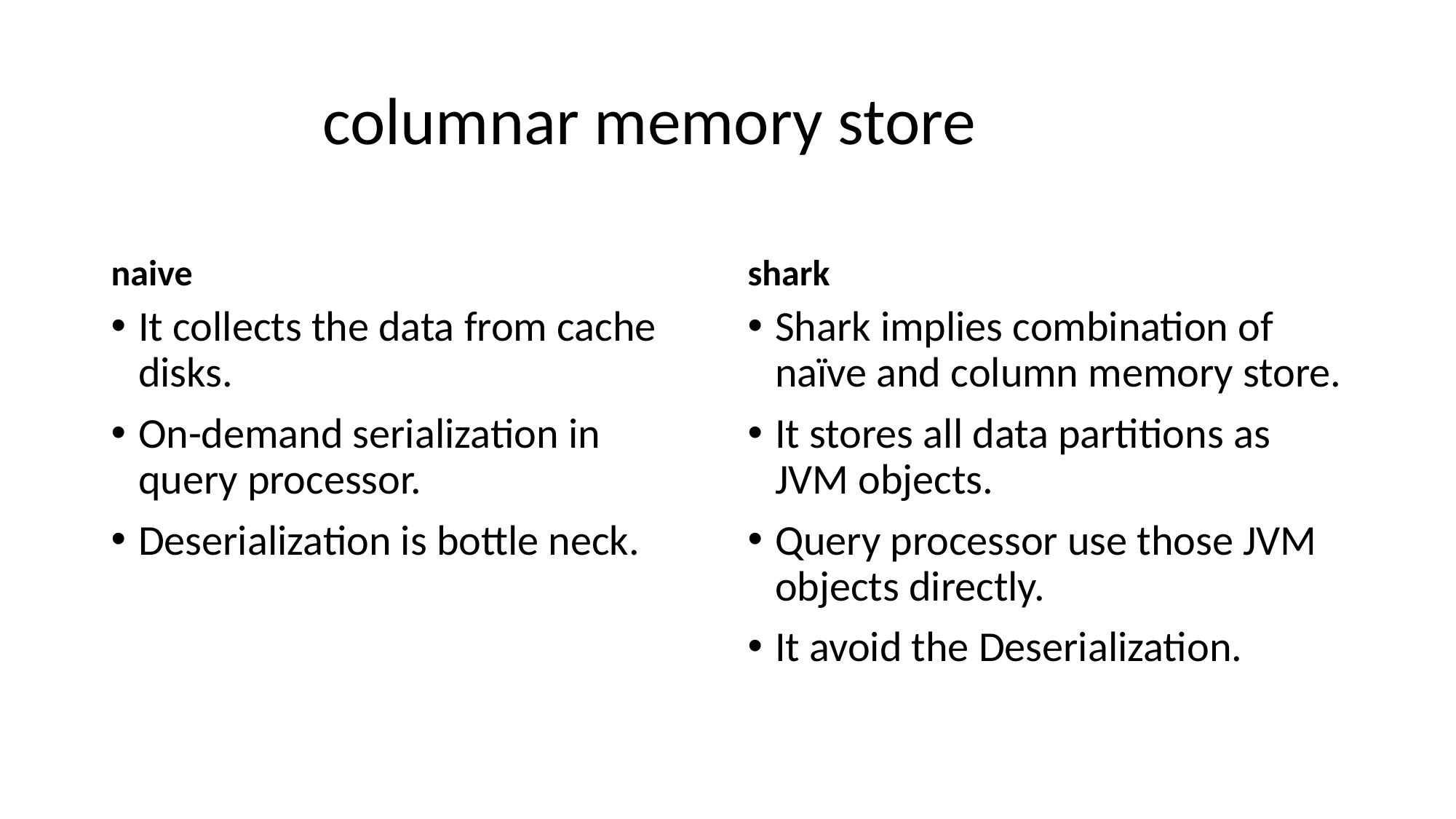

# columnar memory store
naive
shark
It collects the data from cache disks.
On-demand serialization in query processor.
Deserialization is bottle neck.
Shark implies combination of naïve and column memory store.
It stores all data partitions as JVM objects.
Query processor use those JVM objects directly.
It avoid the Deserialization.